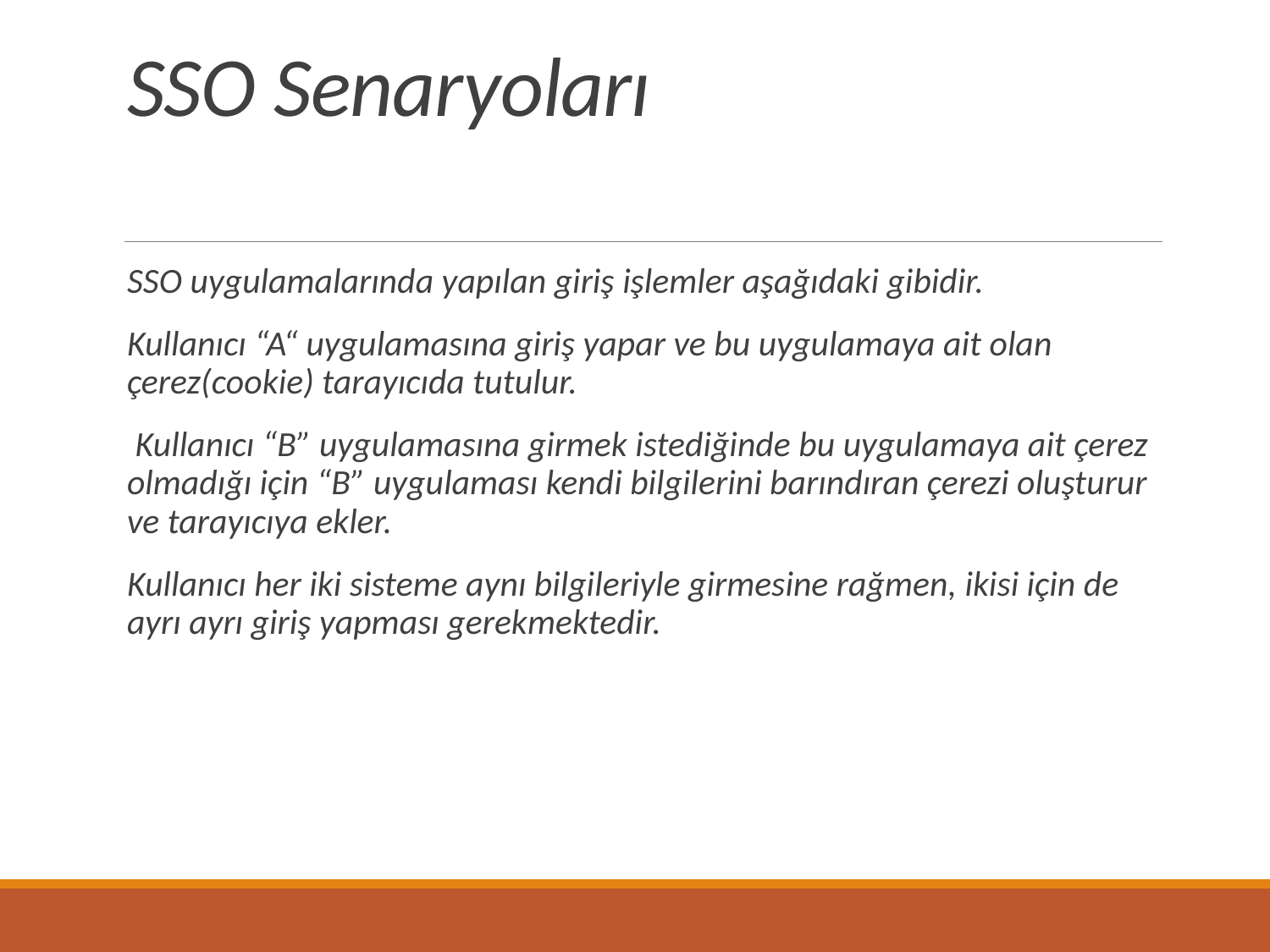

# SSO Senaryoları
SSO uygulamalarında yapılan giriş işlemler aşağıdaki gibidir.
Kullanıcı “A“ uygulamasına giriş yapar ve bu uygulamaya ait olan çerez(cookie) tarayıcıda tutulur.
 Kullanıcı “B” uygulamasına girmek istediğinde bu uygulamaya ait çerez olmadığı için “B” uygulaması kendi bilgilerini barındıran çerezi oluşturur ve tarayıcıya ekler.
Kullanıcı her iki sisteme aynı bilgileriyle girmesine rağmen, ikisi için de ayrı ayrı giriş yapması gerekmektedir.